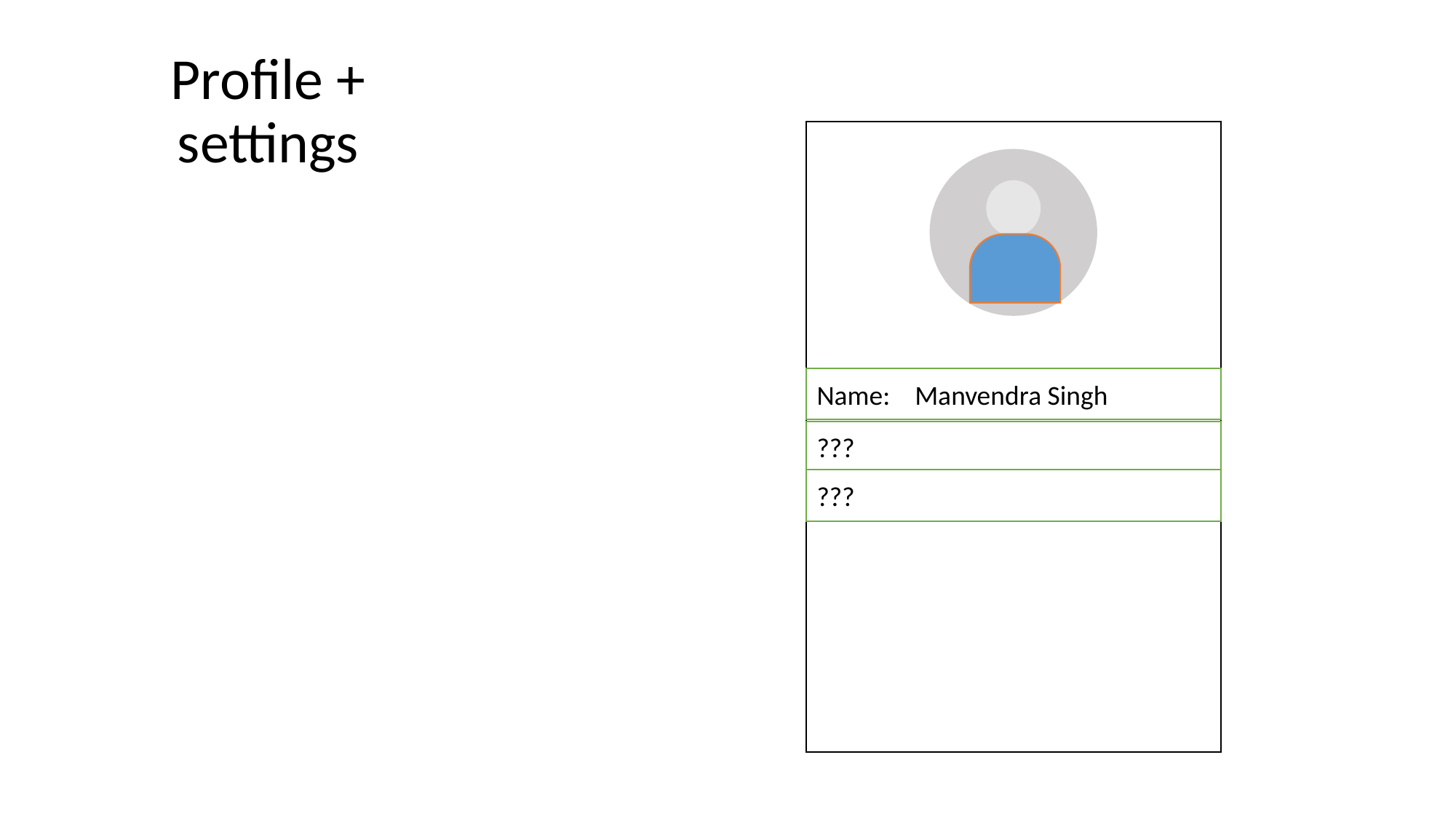

# Profile + settings

Name:    Manvendra Singh
???
???